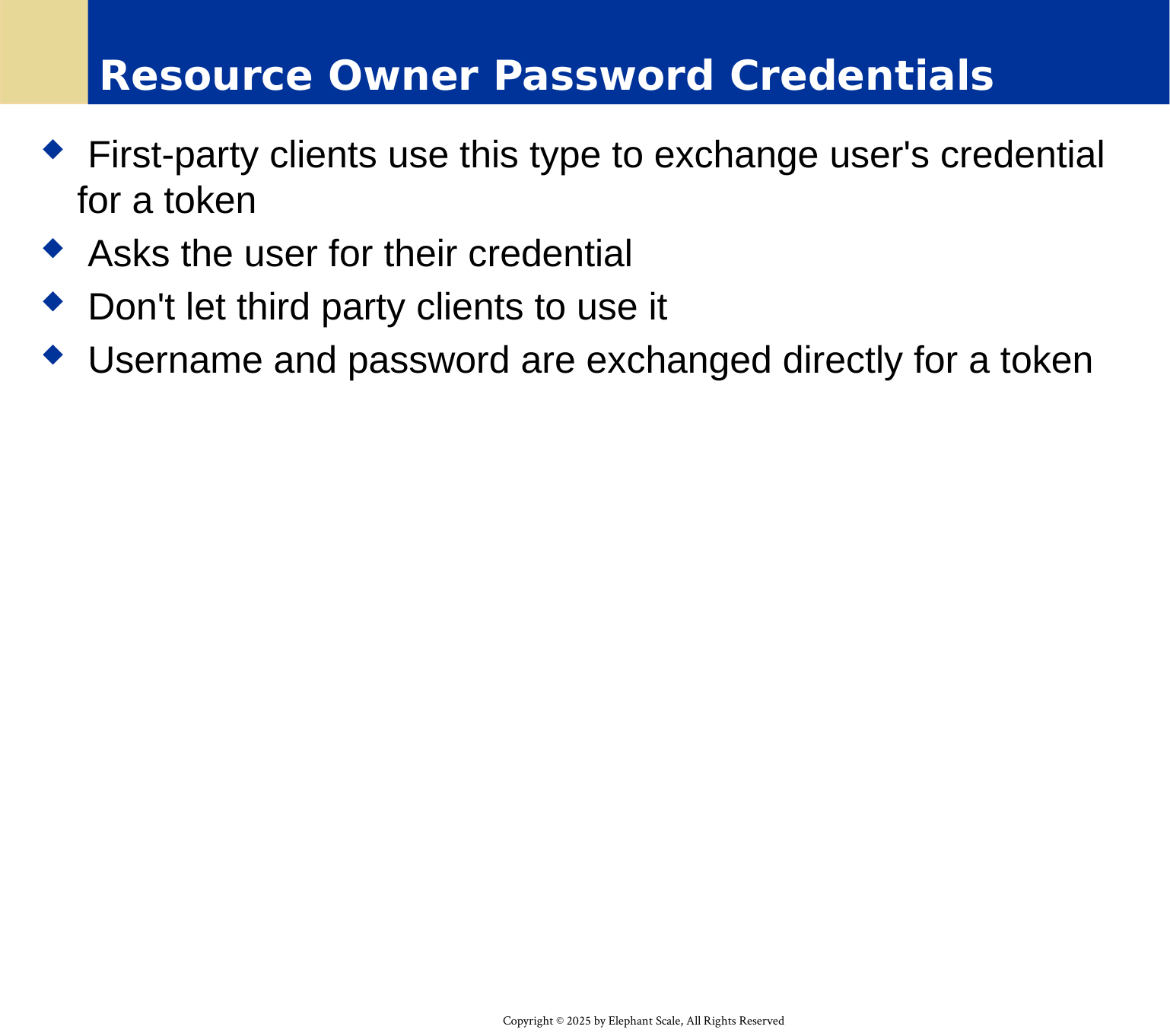

# Resource Owner Password Credentials
 First-party clients use this type to exchange user's credential for a token
 Asks the user for their credential
 Don't let third party clients to use it
 Username and password are exchanged directly for a token
Copyright © 2025 by Elephant Scale, All Rights Reserved